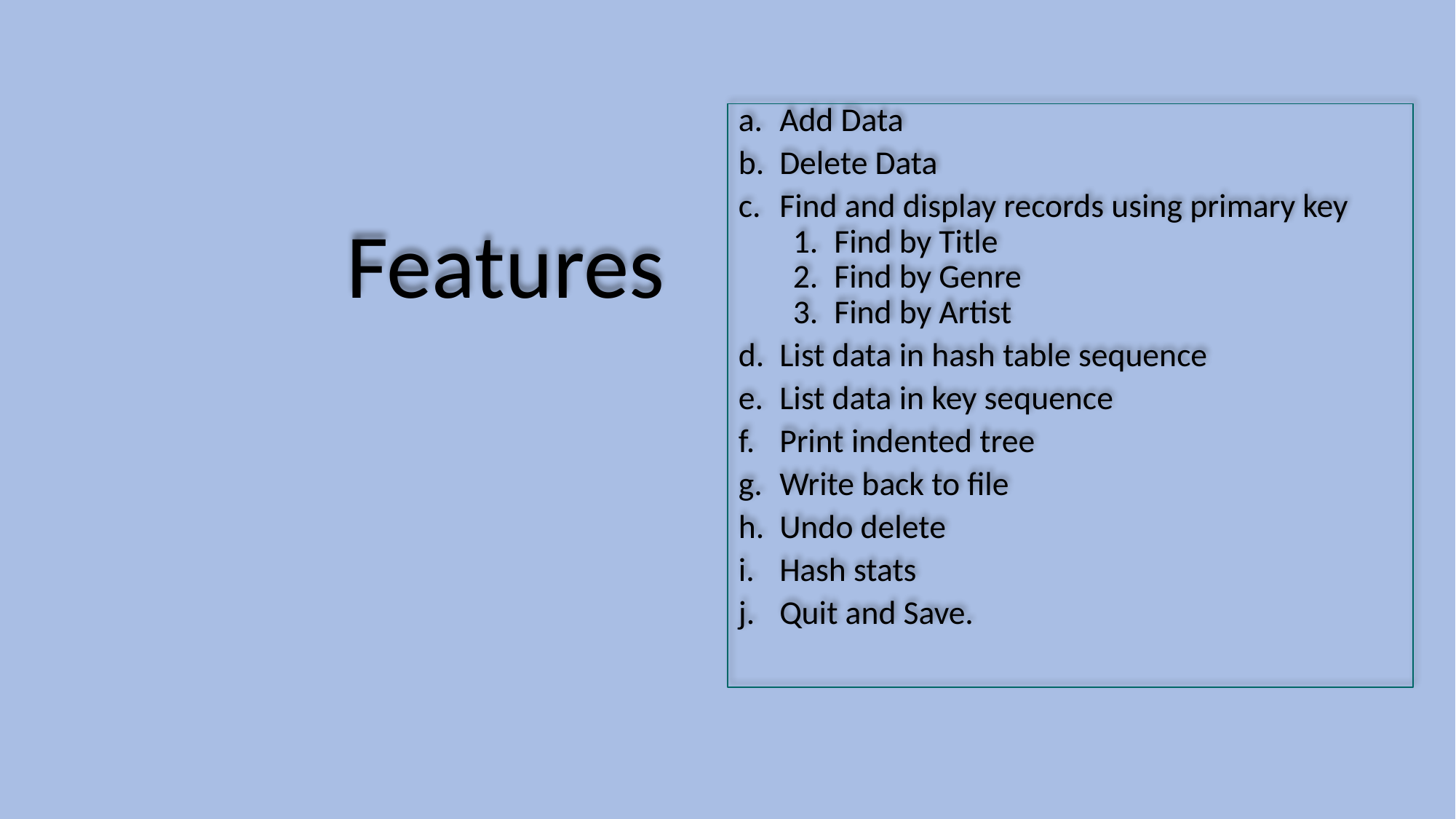

Features

Add Data
Delete Data
Find and display records using primary key
Find by Title
Find by Genre
Find by Artist
List data in hash table sequence
List data in key sequence
Print indented tree
Write back to file
Undo delete
Hash stats
Quit and Save.